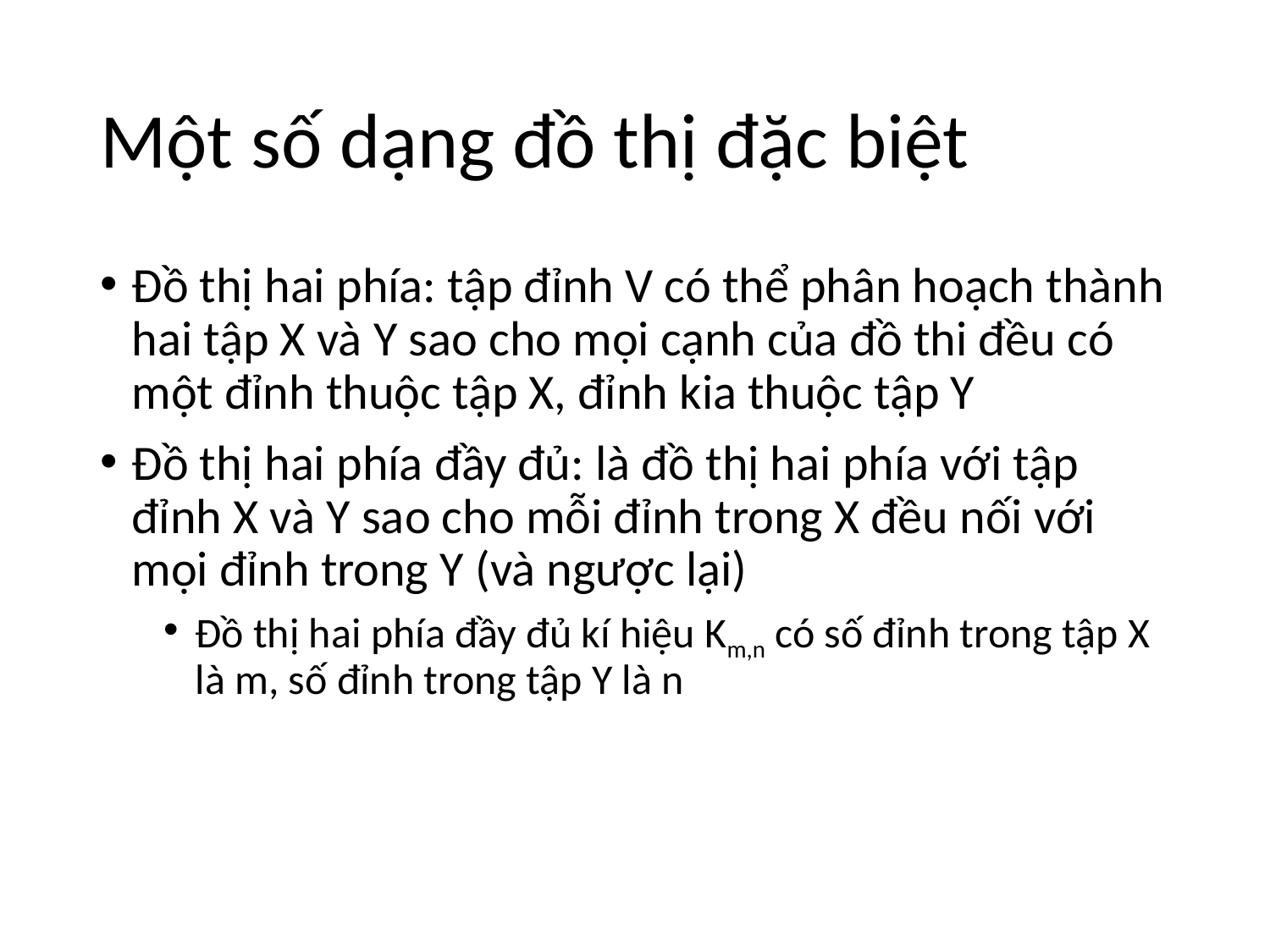

# Một số dạng đồ thị đặc biệt
Đồ thị hai phía: tập đỉnh V có thể phân hoạch thành hai tập X và Y sao cho mọi cạnh của đồ thi đều có một đỉnh thuộc tập X, đỉnh kia thuộc tập Y
Đồ thị hai phía đầy đủ: là đồ thị hai phía với tập đỉnh X và Y sao cho mỗi đỉnh trong X đều nối với mọi đỉnh trong Y (và ngược lại)
Đồ thị hai phía đầy đủ kí hiệu Km,n có số đỉnh trong tập X là m, số đỉnh trong tập Y là n